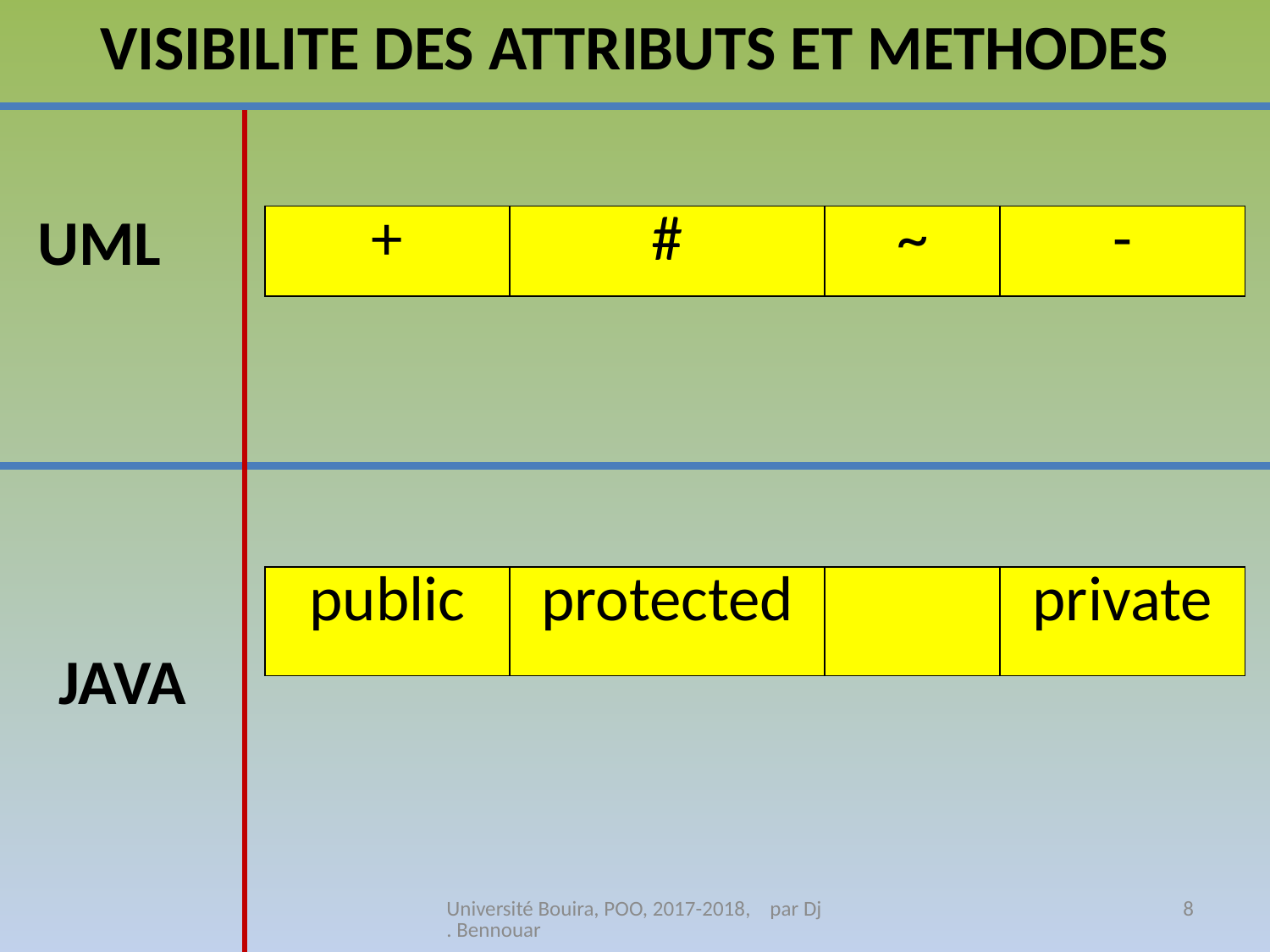

VISIBILITE DES ATTRIBUTS ET METHODES
UML
| + | # | ~ | - |
| --- | --- | --- | --- |
|  |  |  |  |
|  |  |  |  |
|  |  |  |  |
| public | protected |  | private |
JAVA
Université Bouira, POO, 2017-2018,    par Dj. Bennouar
8